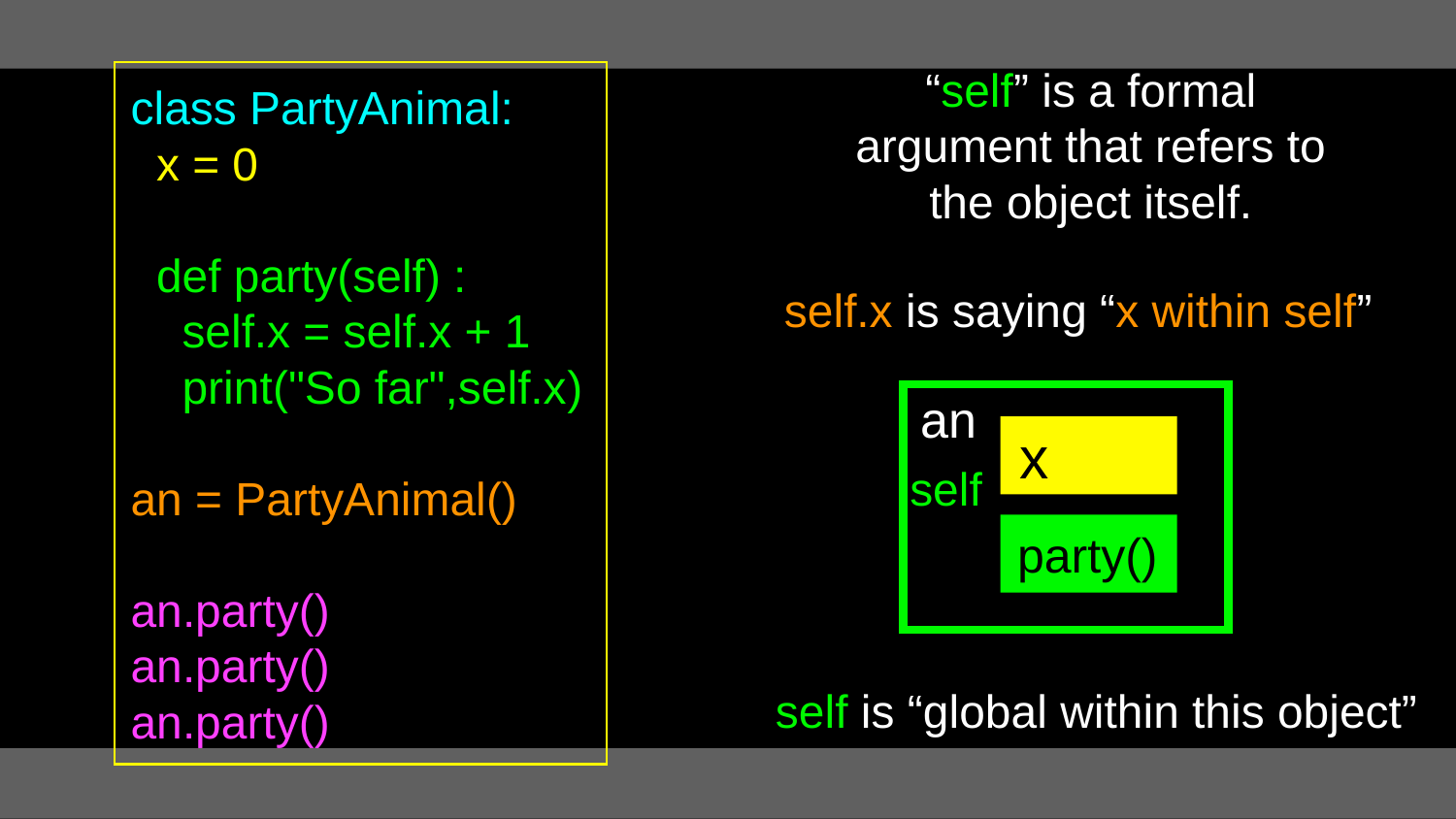

class PartyAnimal:
   x = 0

   def party(self) :
     self.x = self.x + 1
     print("So far",self.x)

 an = PartyAnimal()

 an.party()
 an.party()
 an.party()
“self” is a formal argument that refers to the object itself.
self.x is saying “x within self”
 an
 x
 party()
 self
self is “global within this object”